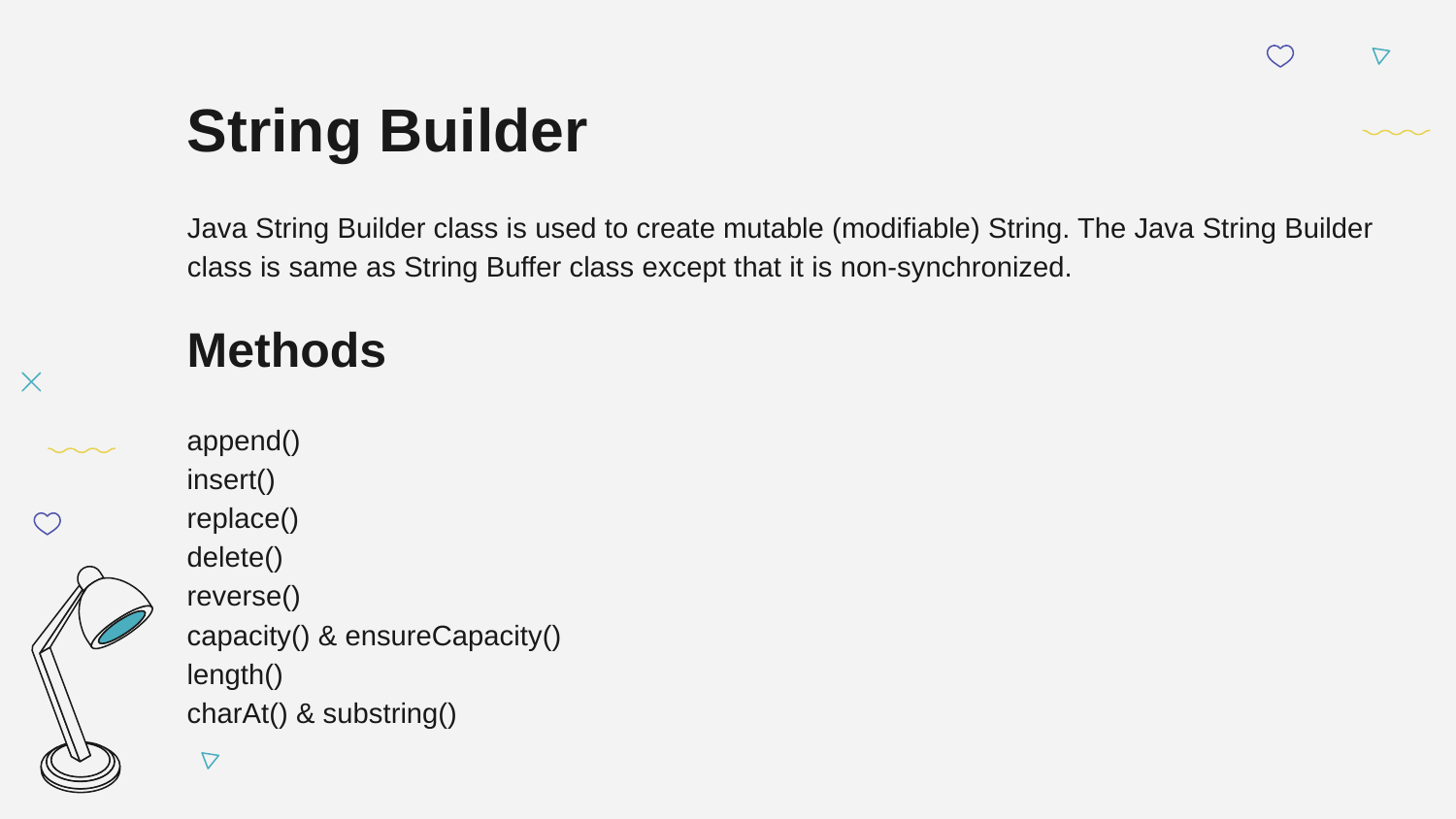

# String Builder
Java String Builder class is used to create mutable (modifiable) String. The Java String Builder class is same as String Buffer class except that it is non-synchronized.
Methods
append()
insert()
replace()
delete()
reverse()
capacity() & ensureCapacity()
length()
charAt() & substring()